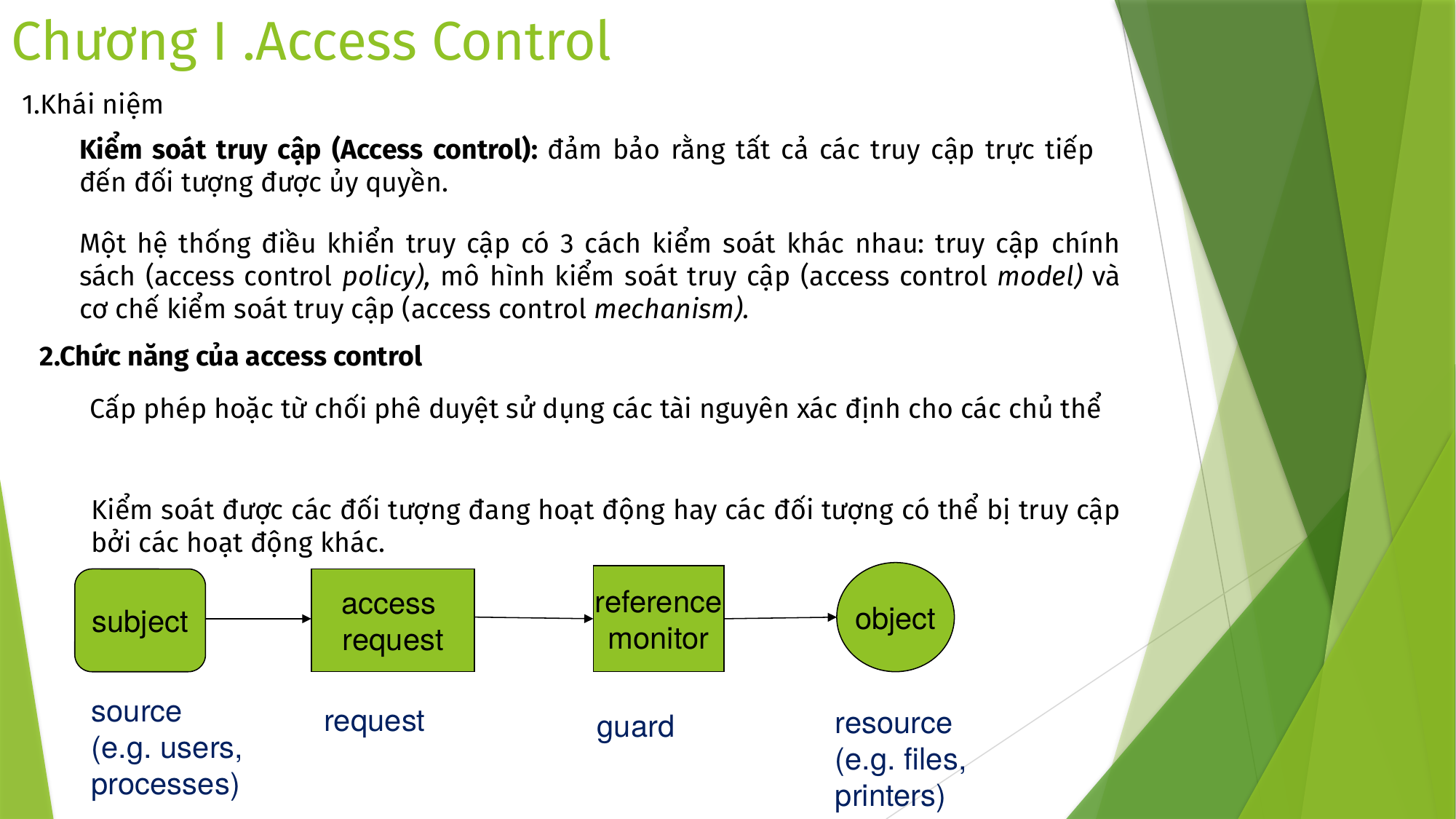

# Chương I .Access Control
1.Khái niệm
Kiểm soát truy cập (Access control): đảm bảo rằng tất cả các truy cập trực tiếp đến đối tượng được ủy quyền.
Một hệ thống điều khiển truy cập có 3 cách kiểm soát khác nhau: truy cập chính sách (access control policy), mô hình kiểm soát truy cập (access control model) và cơ chế kiểm soát truy cập (access control mechanism).
2.Chức năng của access control
Cấp phép hoặc từ chối phê duyệt sử dụng các tài nguyên xác định cho các chủ thể
Kiểm soát được các đối tượng đang hoạt động hay các đối tượng có thể bị truy cập bởi các hoạt động khác.
object
reference
monitor
subject
access
request

source
(e.g. users,
processes)
request
resource
(e.g. files,
printers)
guard